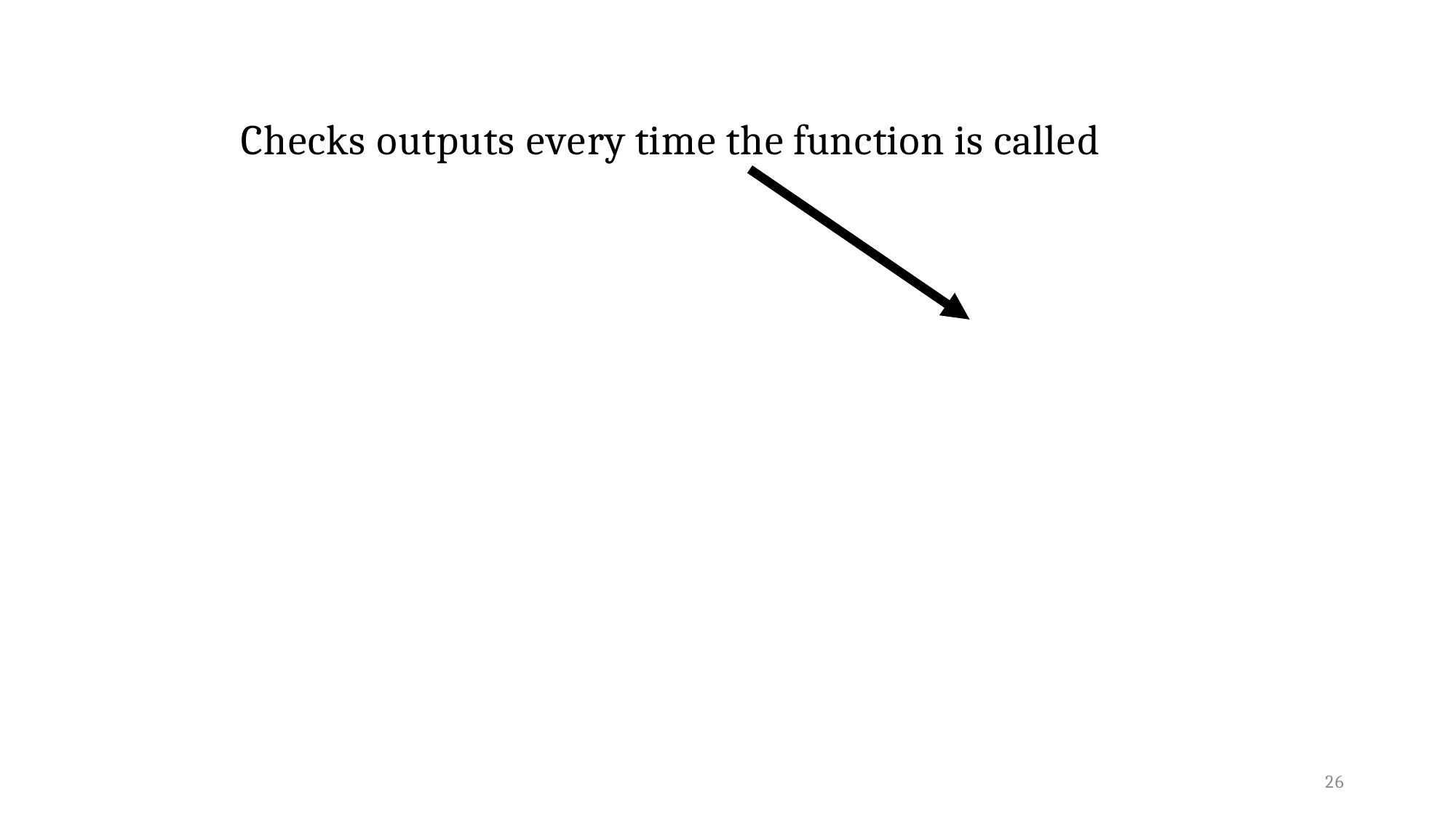

Checks outputs every time the function is called
26